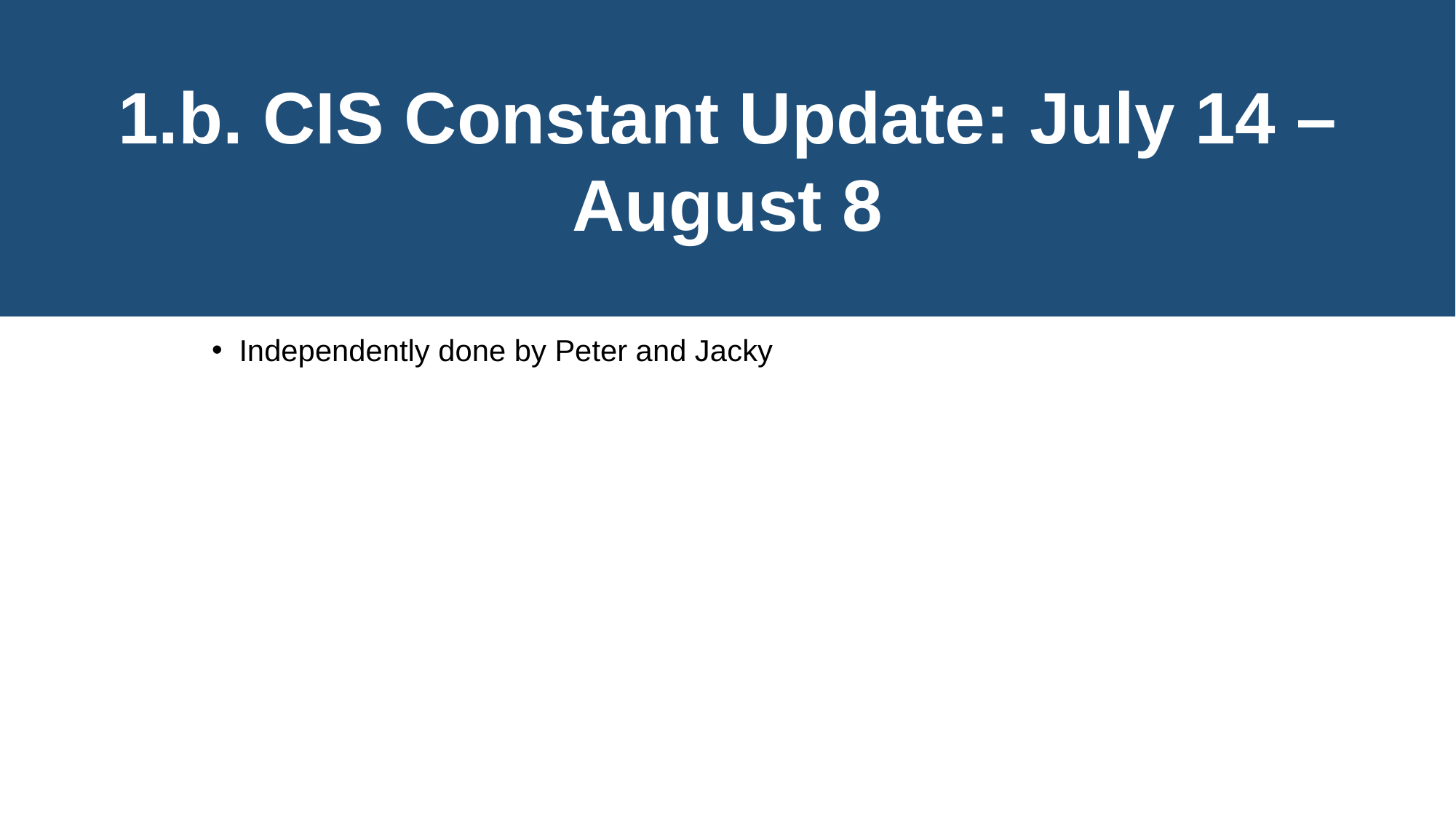

1.b. CIS Constant Update: July 14 – August 8

Independently done by Peter and Jacky